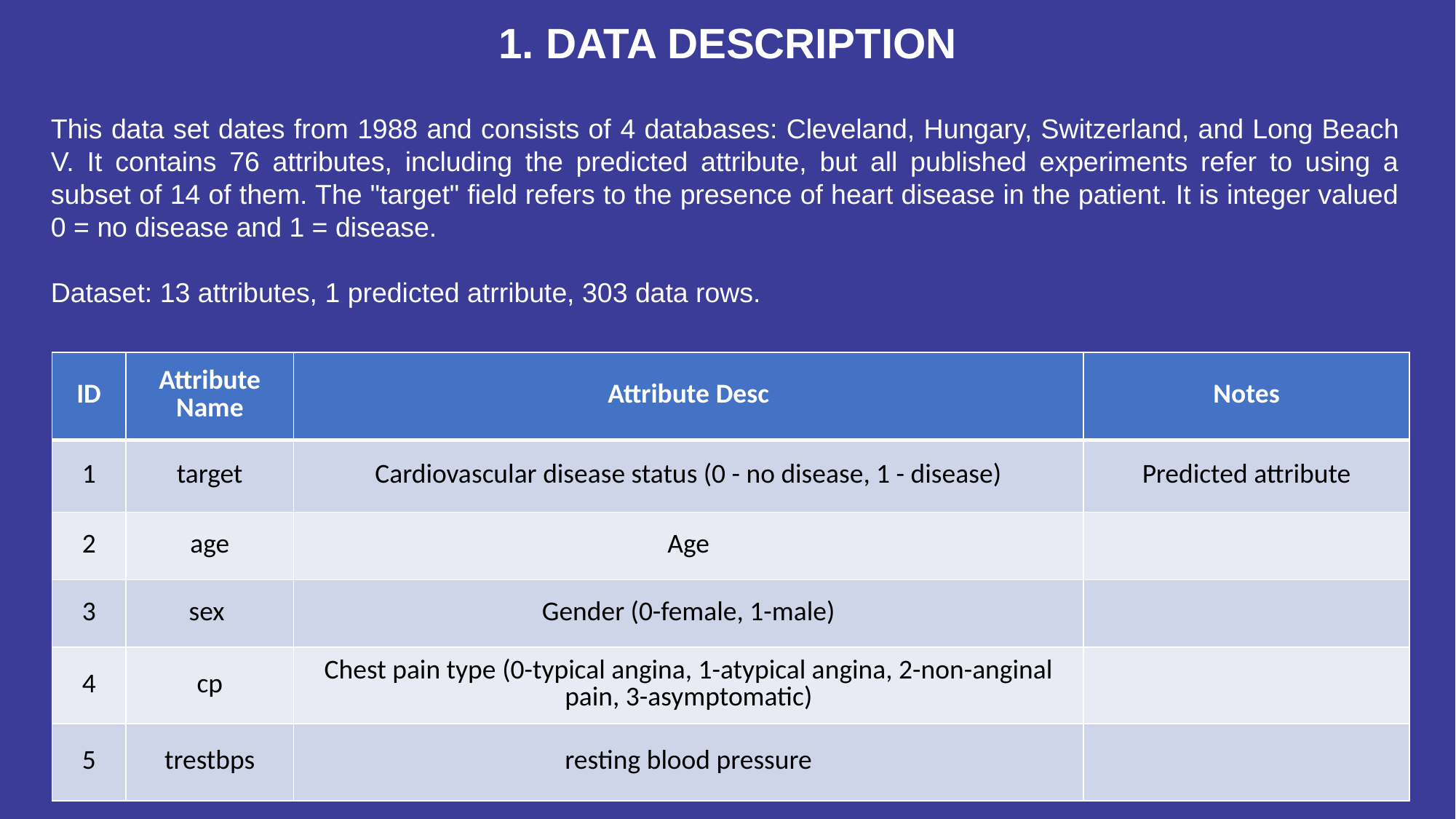

1. DATA DESCRIPTION
This data set dates from 1988 and consists of 4 databases: Cleveland, Hungary, Switzerland, and Long Beach V. It contains 76 attributes, including the predicted attribute, but all published experiments refer to using a subset of 14 of them. The "target" field refers to the presence of heart disease in the patient. It is integer valued 0 = no disease and 1 = disease.

Dataset: 13 attributes, 1 predicted atrribute, 303 data rows.
| ID | Attribute Name | Attribute Desc | Notes |
| --- | --- | --- | --- |
| 1 | target | Cardiovascular disease status (0 - no disease, 1 - disease) | Predicted attribute |
| 2 | age | Age |  |
| 3 | sex | Gender (0-female, 1-male) |  |
| 4 | cp | Chest pain type (0-typical angina, 1-atypical angina, 2-non-anginal pain, 3-asymptomatic) |  |
| 5 | trestbps | resting blood pressure |  |